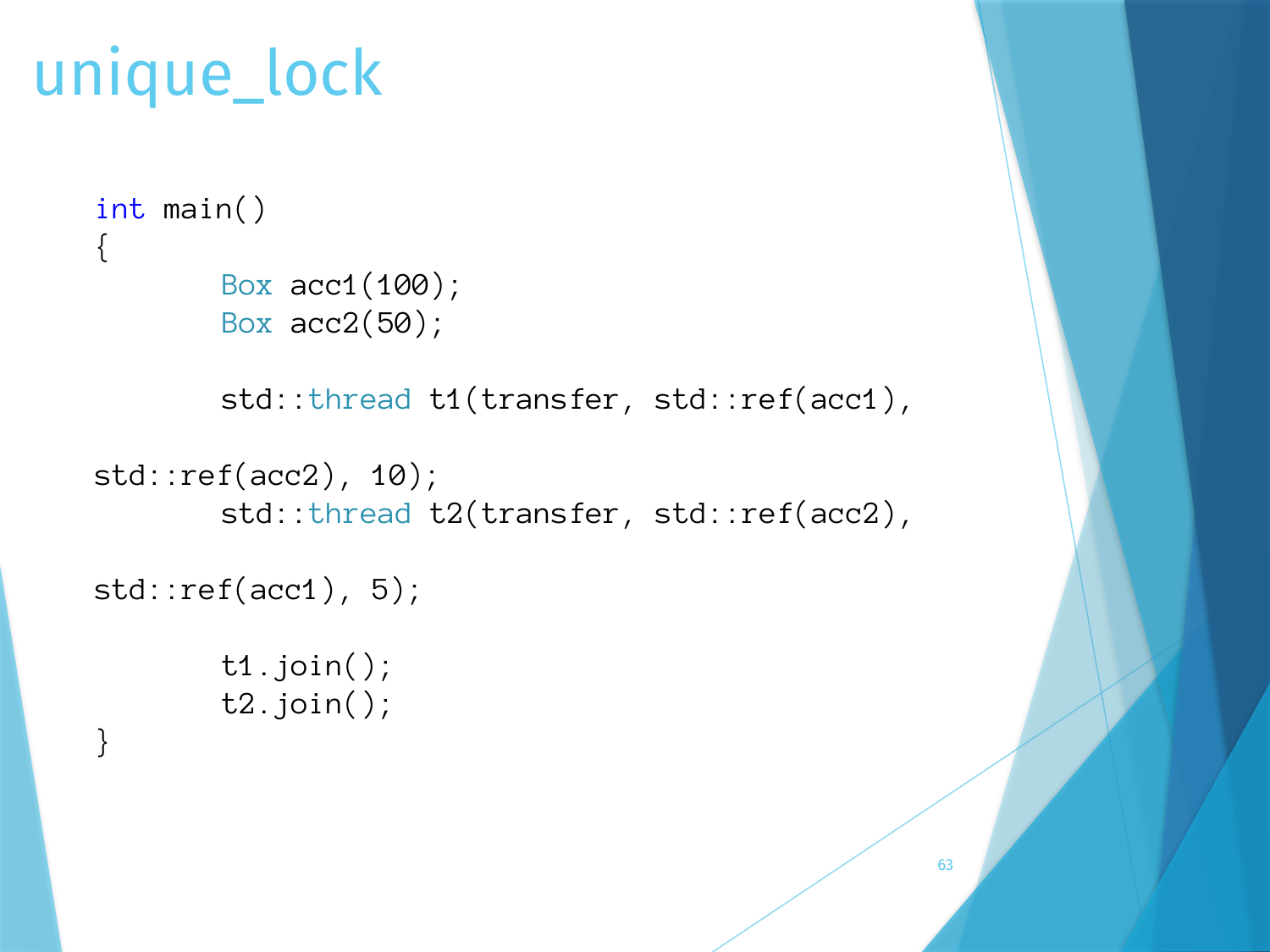

# unique_lock
int main()
{
	Box acc1(100);
	Box acc2(50);

	std::thread t1(transfer, std::ref(acc1), 						std::ref(acc2), 10);
	std::thread t2(transfer, std::ref(acc2), 						std::ref(acc1), 5);

	t1.join();
	t2.join();
}
63